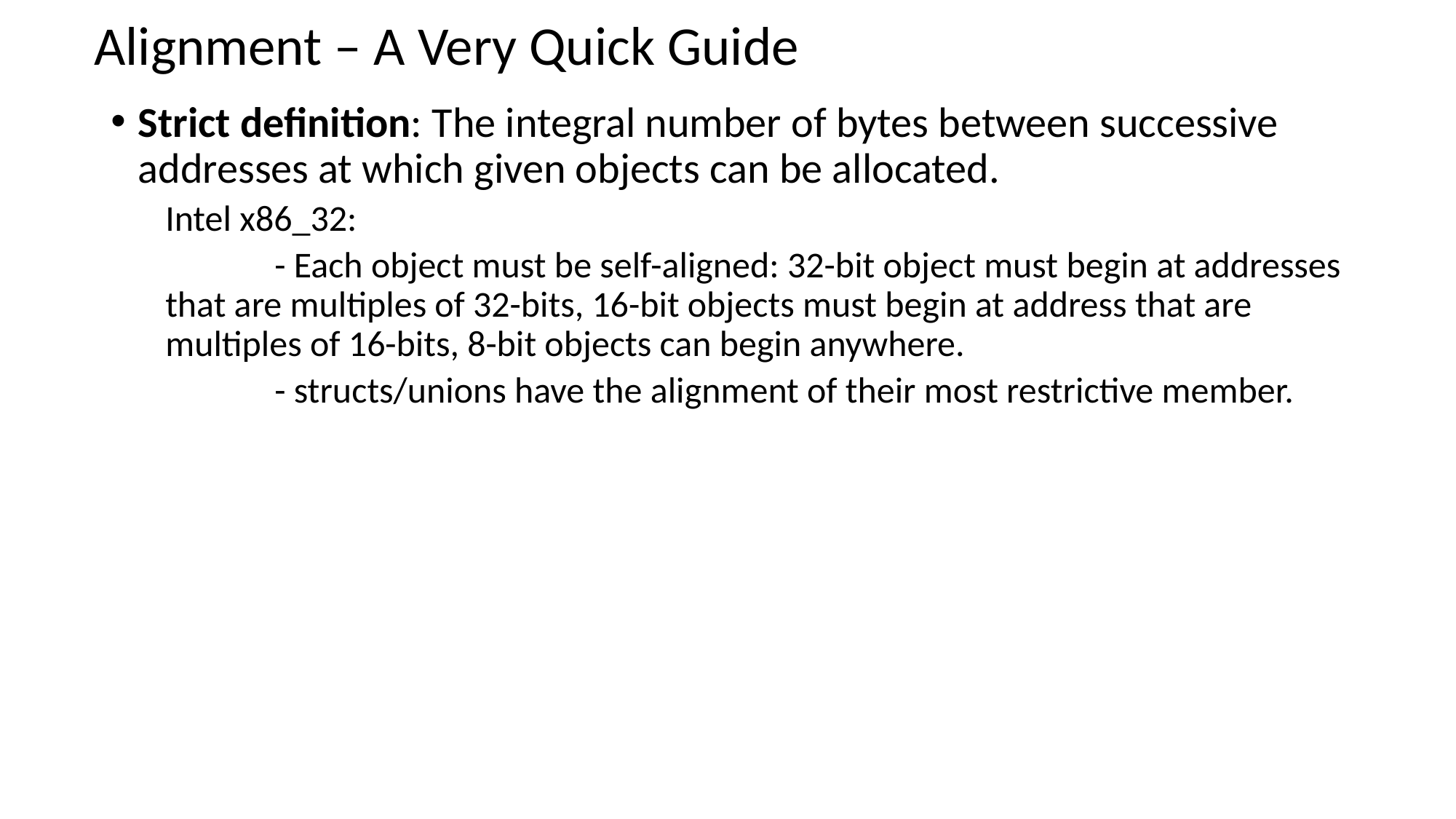

# Alignment – A Very Quick Guide
Strict definition: The integral number of bytes between successive addresses at which given objects can be allocated.
Intel x86_32:
	- Each object must be self-aligned: 32-bit object must begin at addresses that are multiples of 32-bits, 16-bit objects must begin at address that are multiples of 16-bits, 8-bit objects can begin anywhere.
	- structs/unions have the alignment of their most restrictive member.